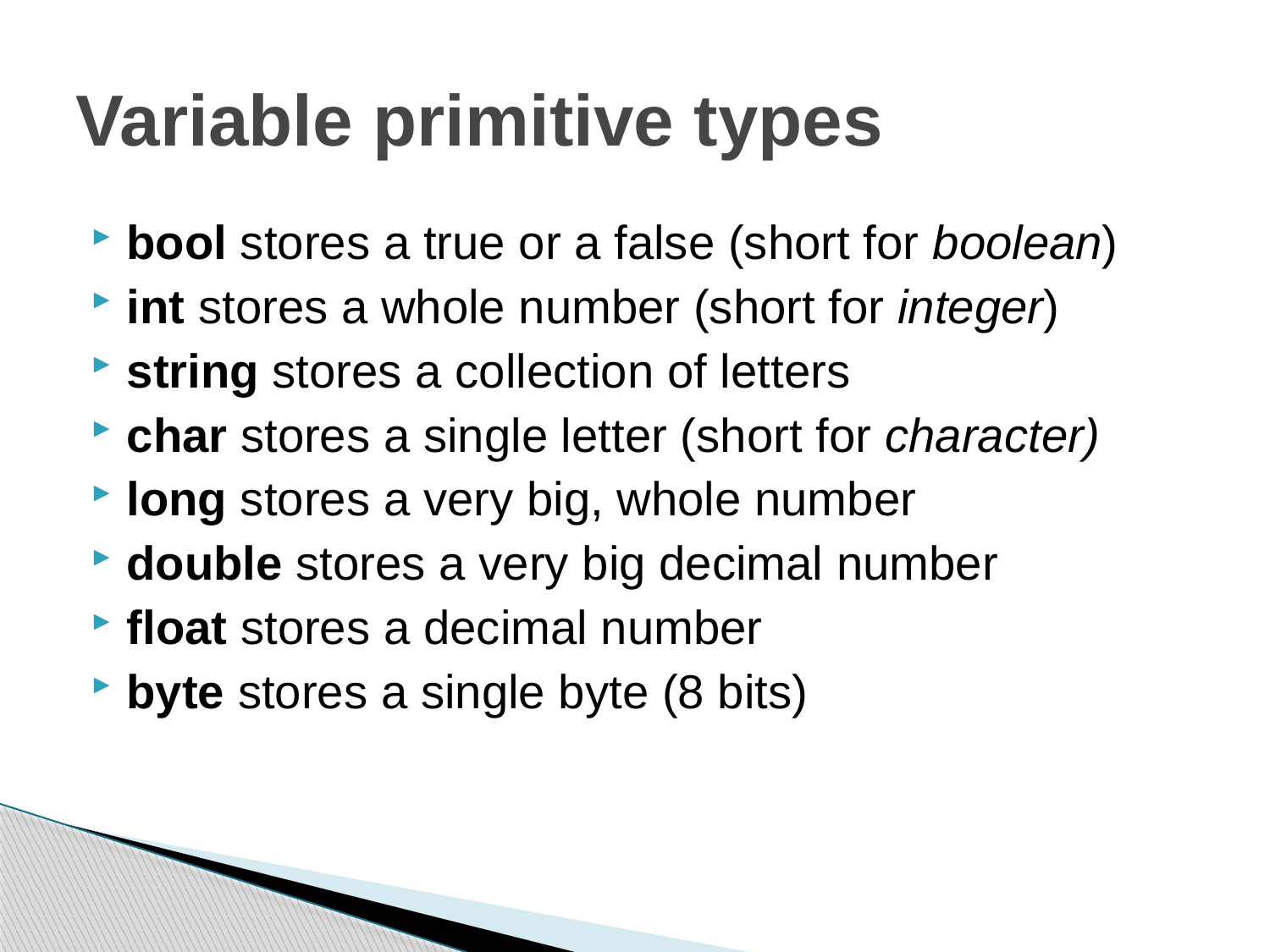

# Variable primitive types
bool stores a true or a false (short for boolean)
int stores a whole number (short for integer)
string stores a collection of letters
char stores a single letter (short for character)
long stores a very big, whole number
double stores a very big decimal number
float stores a decimal number
byte stores a single byte (8 bits)